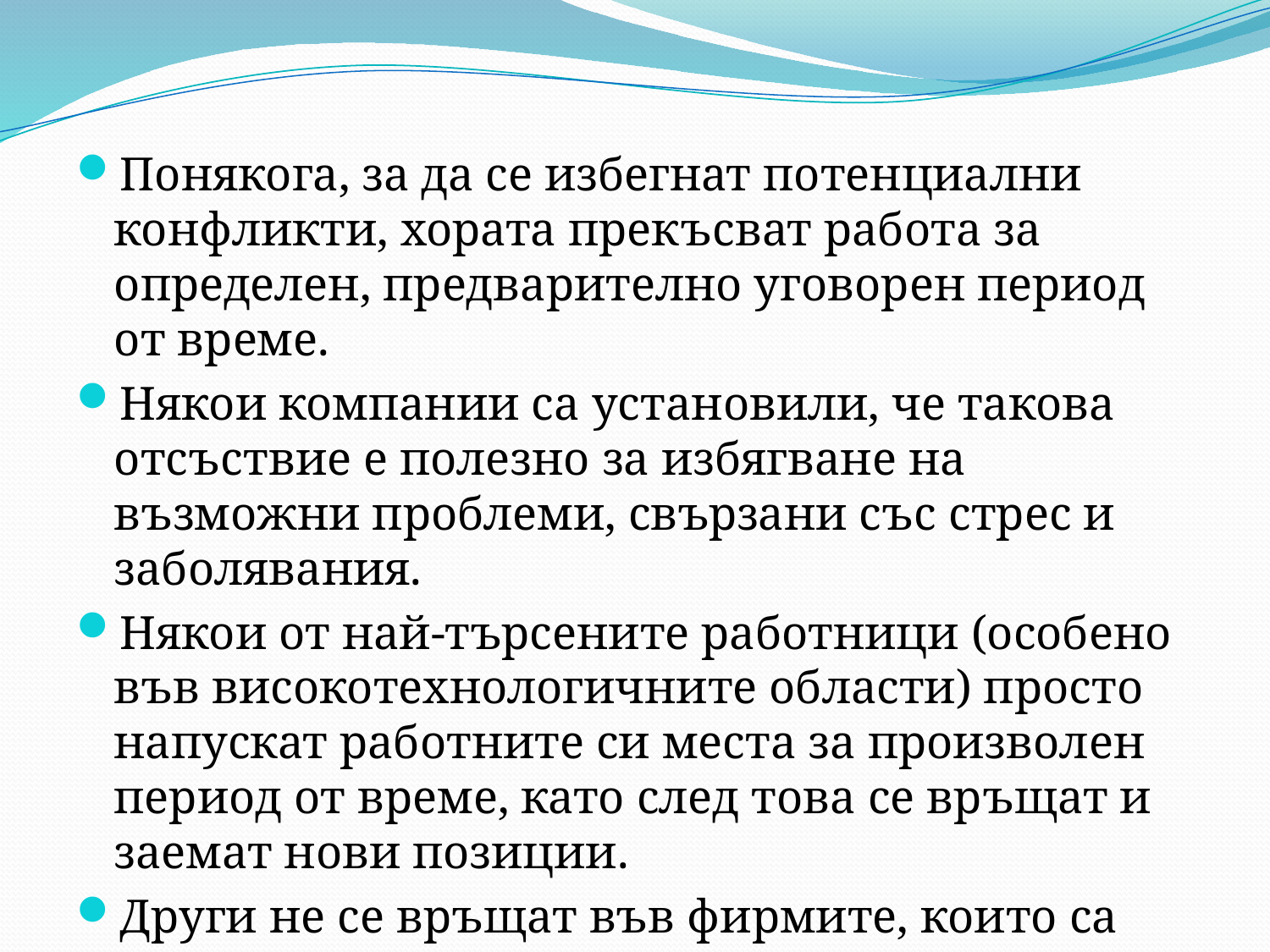

Понякога, за да се избегнат потенциални конфликти, хората прекъсват работа за определен, предварително уговорен период от време.
Някои компании сa установили, че такова отсъствие е полезно за избягване на възможни проблеми, свързани със стрес и заболявания.
Някои от най-търсените работници (особено във високотехнологичните области) просто напускат работните си места за произволен период от време, като след това се връщат и заемат нови позиции.
Други не се връщат във фирмите, които са напуснали, а започват собствен бизнес.